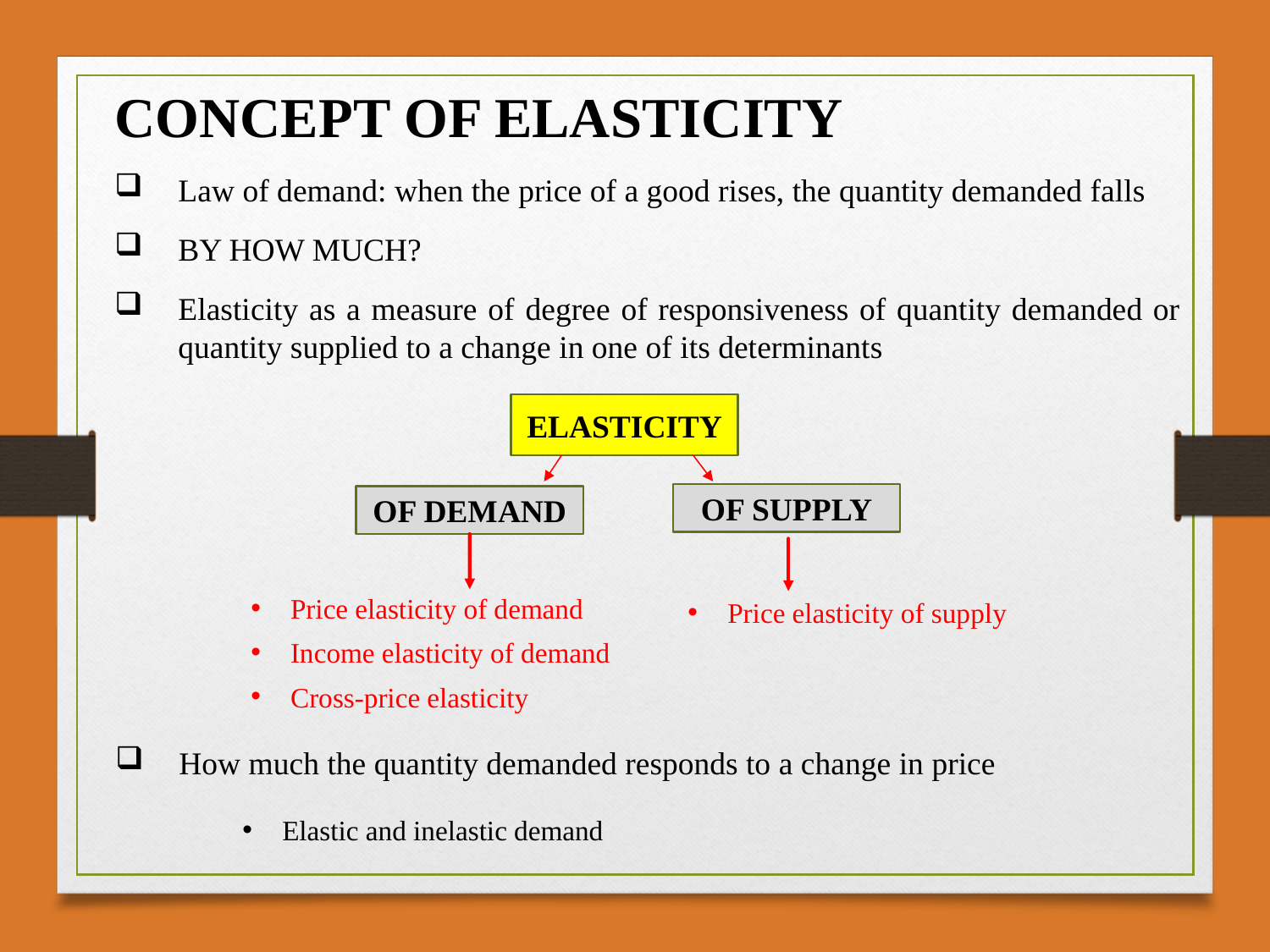

CONCEPT OF ELASTICITY
Law of demand: when the price of a good rises, the quantity demanded falls
BY HOW MUCH?
Elasticity as a measure of degree of responsiveness of quantity demanded or quantity supplied to a change in one of its determinants
ELASTICITY
OF SUPPLY
OF DEMAND
Price elasticity of demand
Income elasticity of demand
Cross-price elasticity
Price elasticity of supply
How much the quantity demanded responds to a change in price
Elastic and inelastic demand